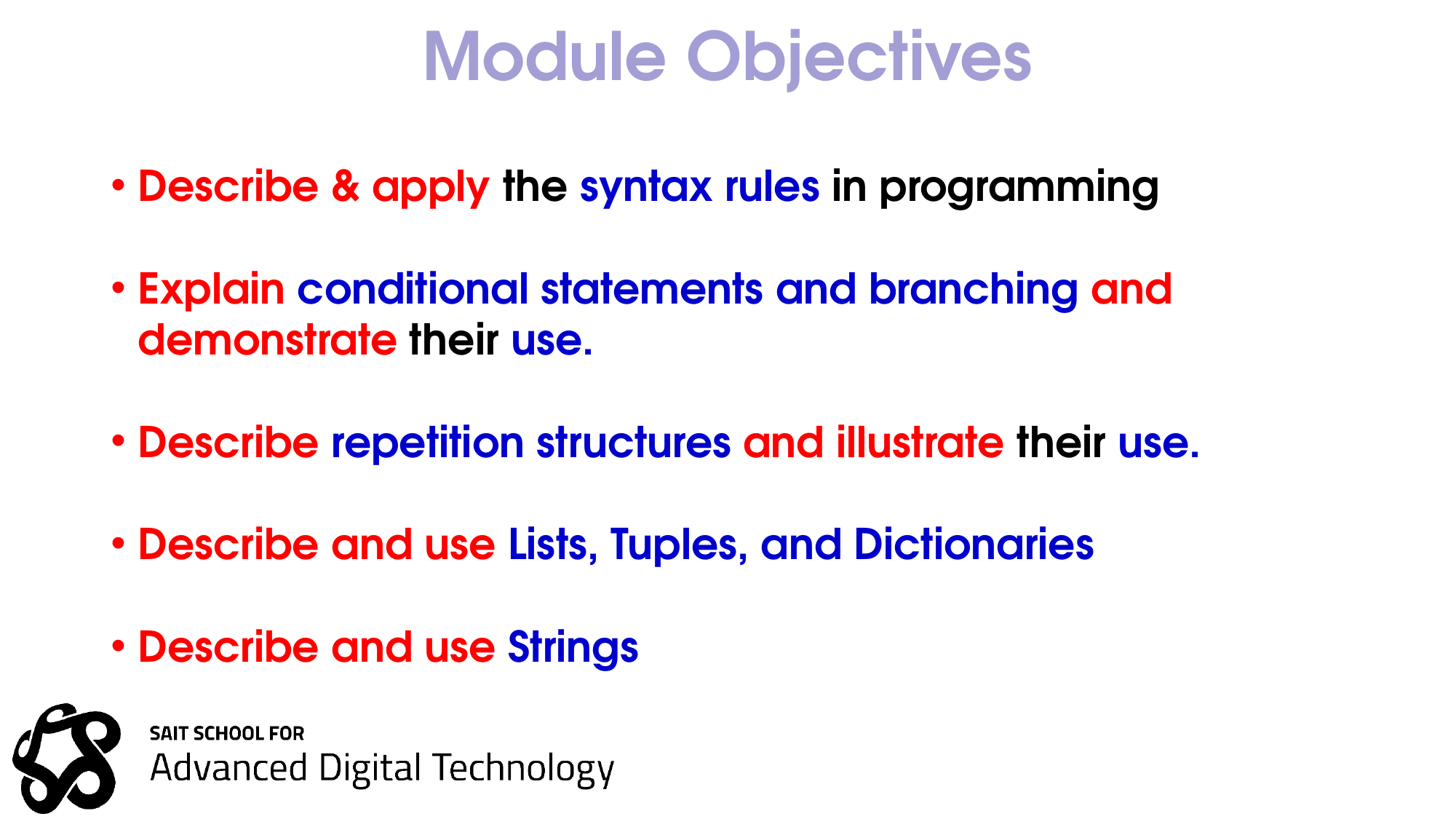

# Module Objectives
Describe & apply the syntax rules in programming
Explain conditional statements and branching and demonstrate their use.
Describe repetition structures and illustrate their use.
Describe and use Lists, Tuples, and Dictionaries
Describe and use Strings